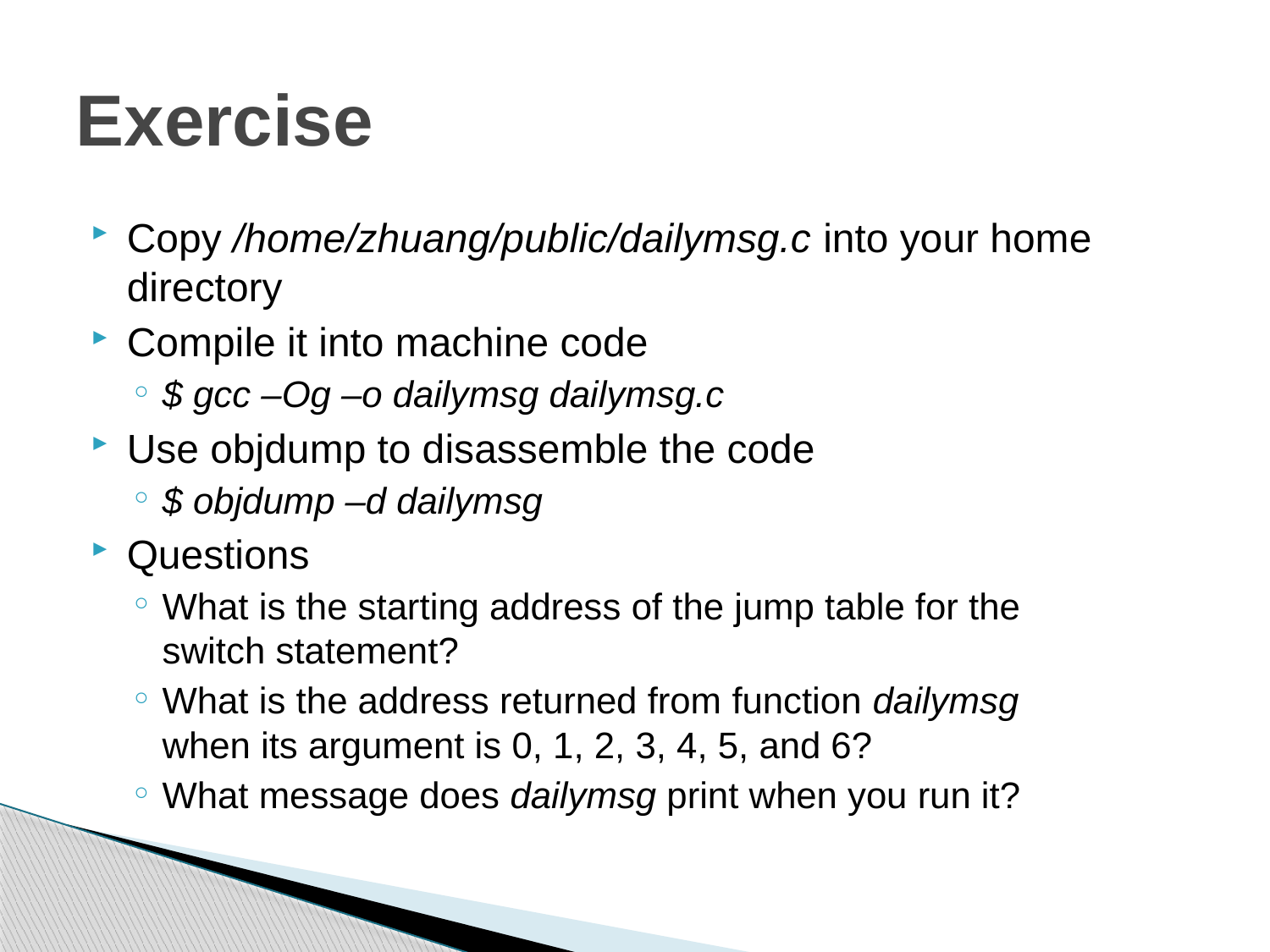

# Exercise
Copy /home/zhuang/public/dailymsg.c into your home directory
Compile it into machine code
$ gcc –Og –o dailymsg dailymsg.c
Use objdump to disassemble the code
$ objdump –d dailymsg
Questions
What is the starting address of the jump table for the switch statement?
What is the address returned from function dailymsg when its argument is 0, 1, 2, 3, 4, 5, and 6?
What message does dailymsg print when you run it?